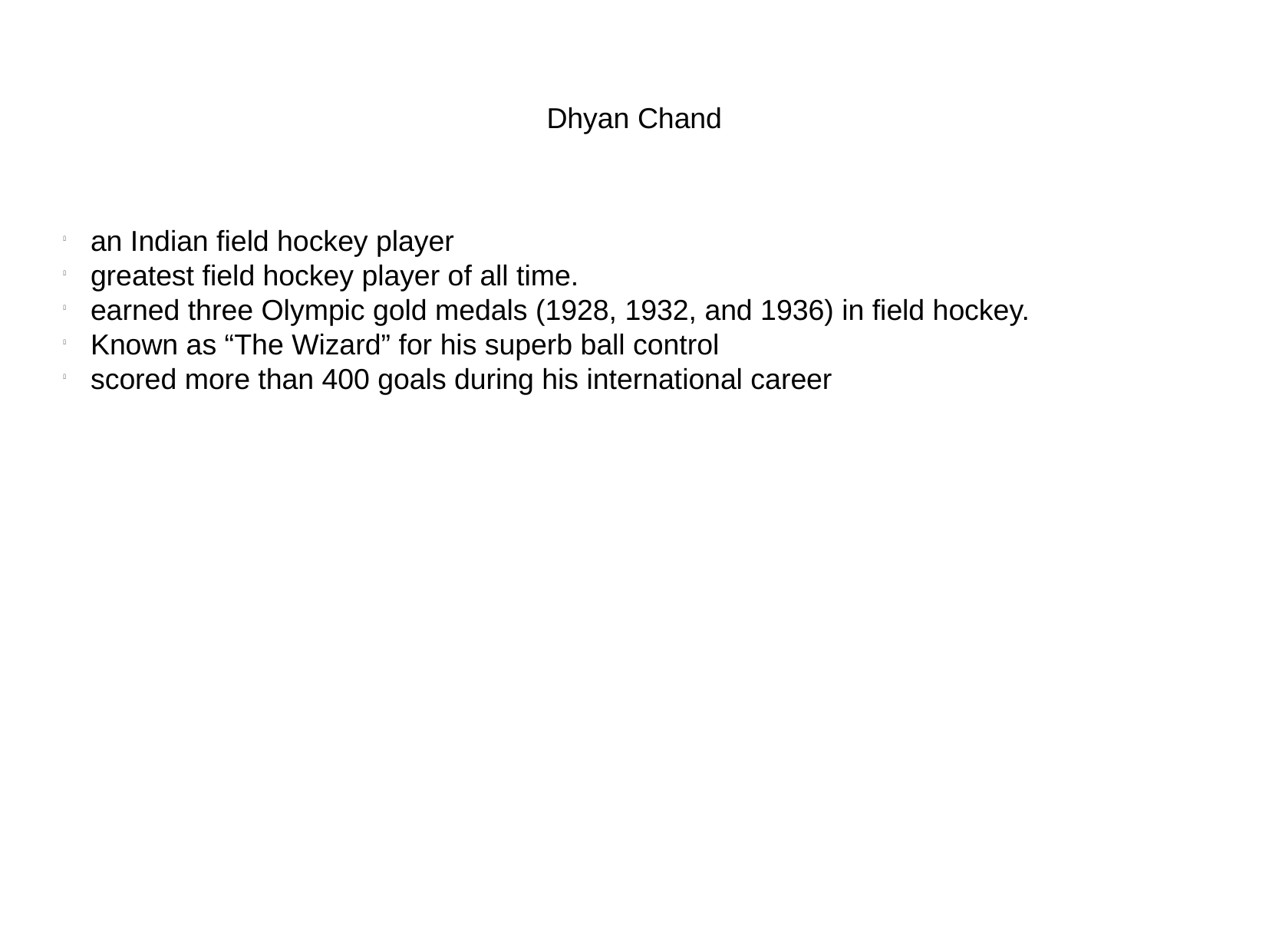

Dhyan Chand
an Indian field hockey player
greatest field hockey player of all time.
earned three Olympic gold medals (1928, 1932, and 1936) in field hockey.
Known as “The Wizard” for his superb ball control
scored more than 400 goals during his international career